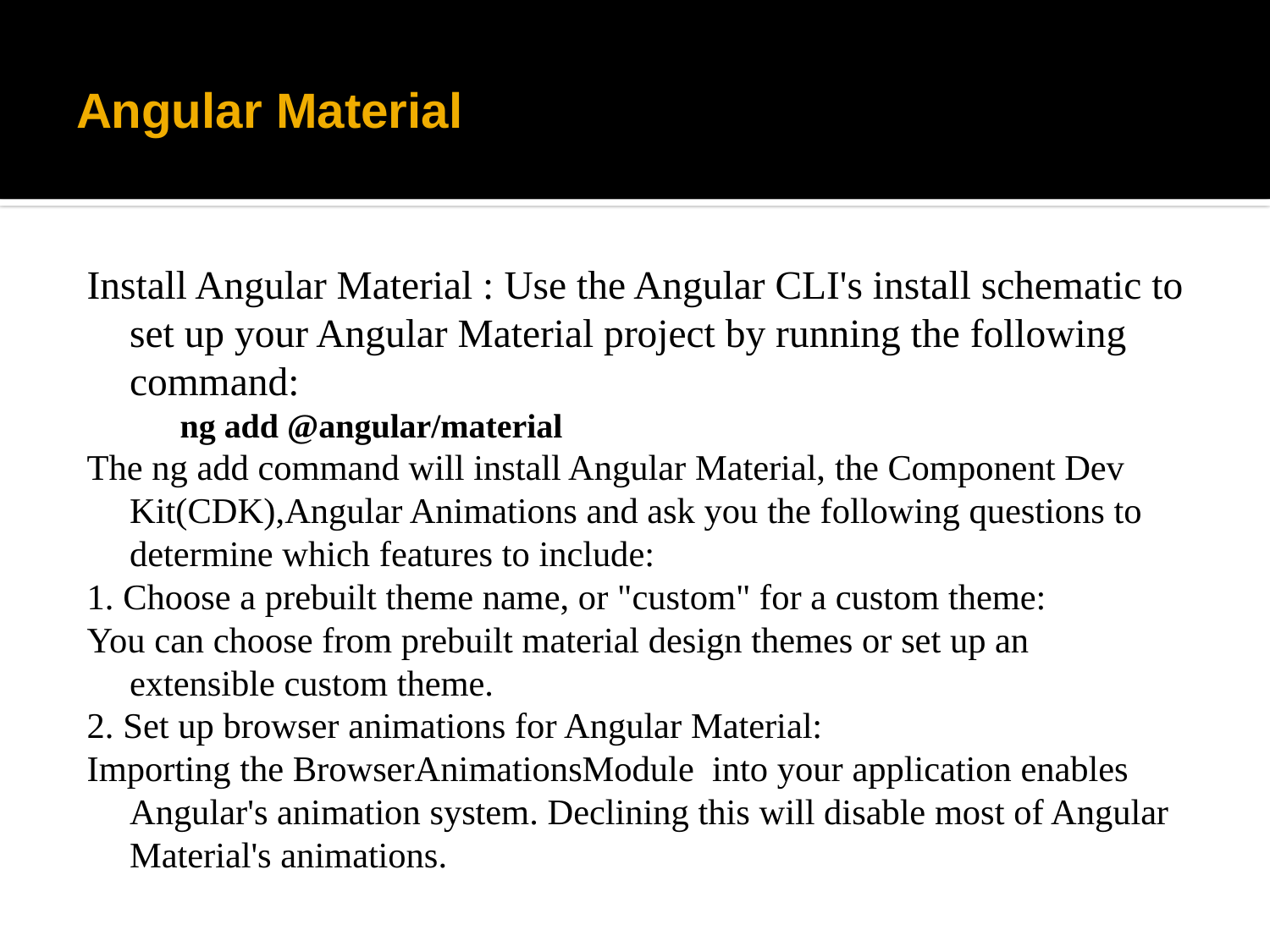

# Angular Material
Install Angular Material : Use the Angular CLI's install schematic to set up your Angular Material project by running the following command:
           ng add @angular/material
The ng add command will install Angular Material, the Component Dev Kit(CDK),Angular Animations and ask you the following questions to determine which features to include:
1. Choose a prebuilt theme name, or "custom" for a custom theme:
You can choose from prebuilt material design themes or set up an extensible custom theme.
2. Set up browser animations for Angular Material:
Importing the BrowserAnimationsModule  into your application enables Angular's animation system. Declining this will disable most of Angular Material's animations.